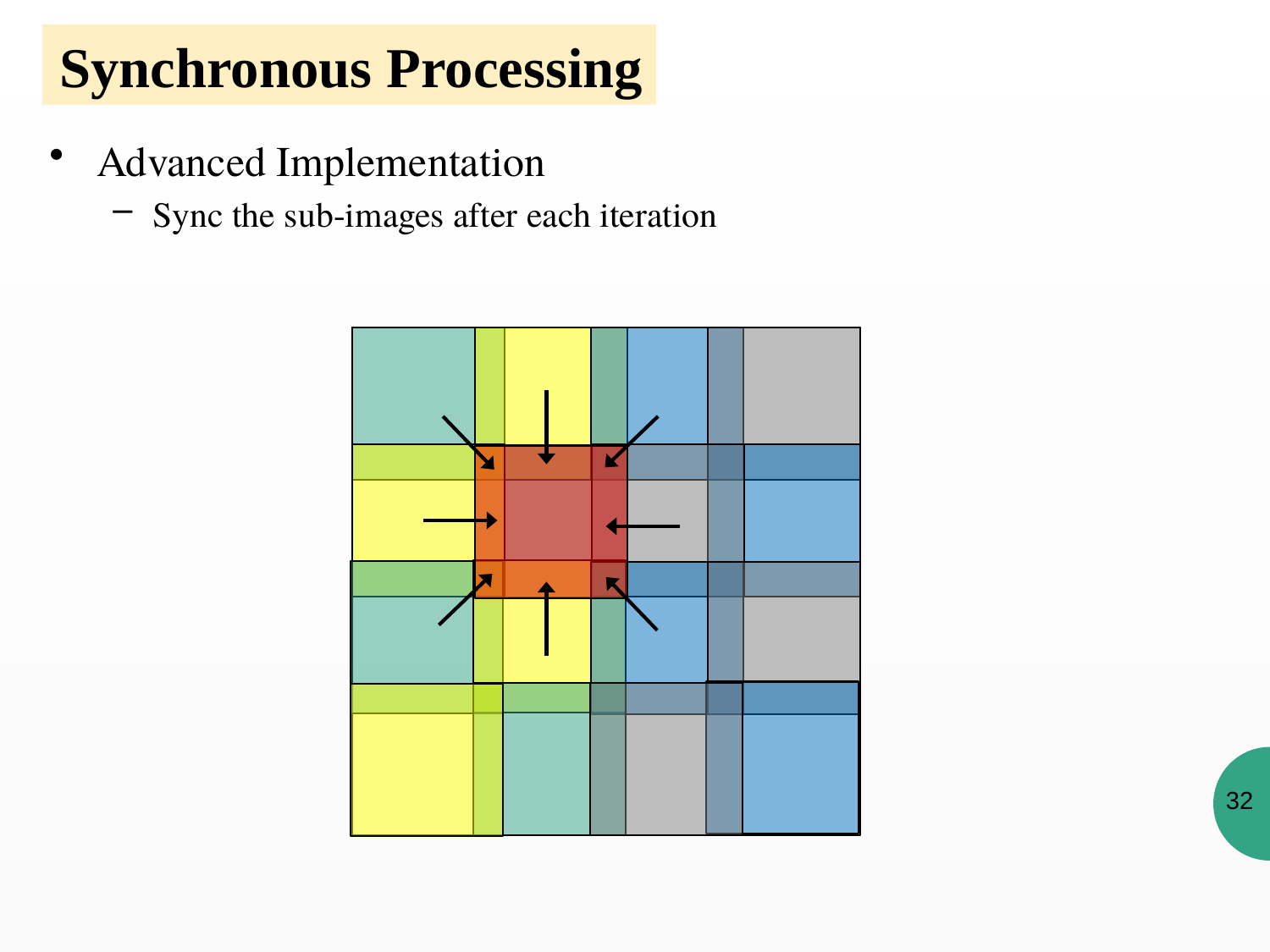

Synchronous Processing
Advanced Implementation
Sync the sub-images after each iteration

32